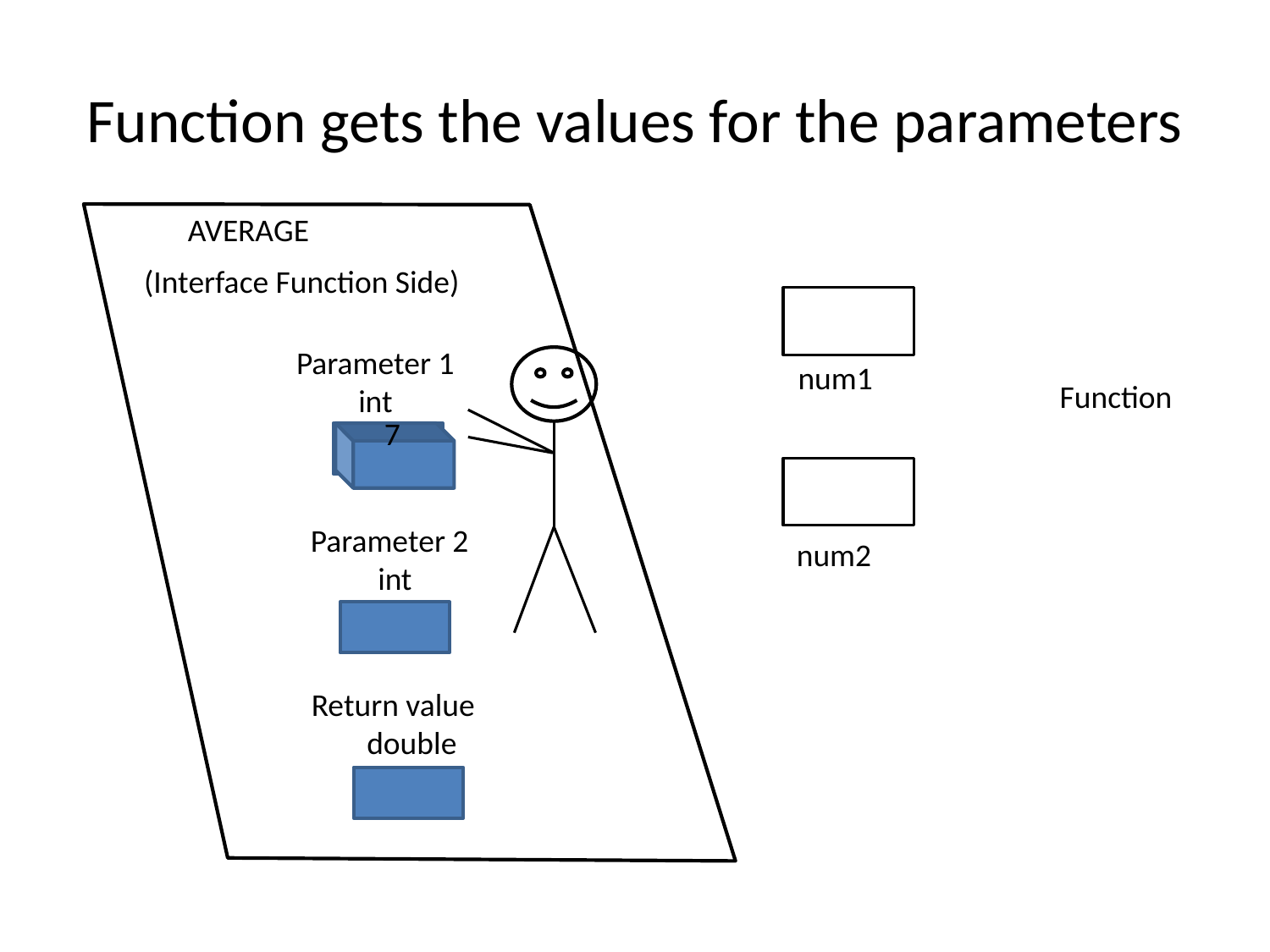

# Function gets the values for the parameters
AVERAGE

(Interface Function Side)

Parameter 1
int

num1
Function

7

Parameter 2
int
num2

Return value
double